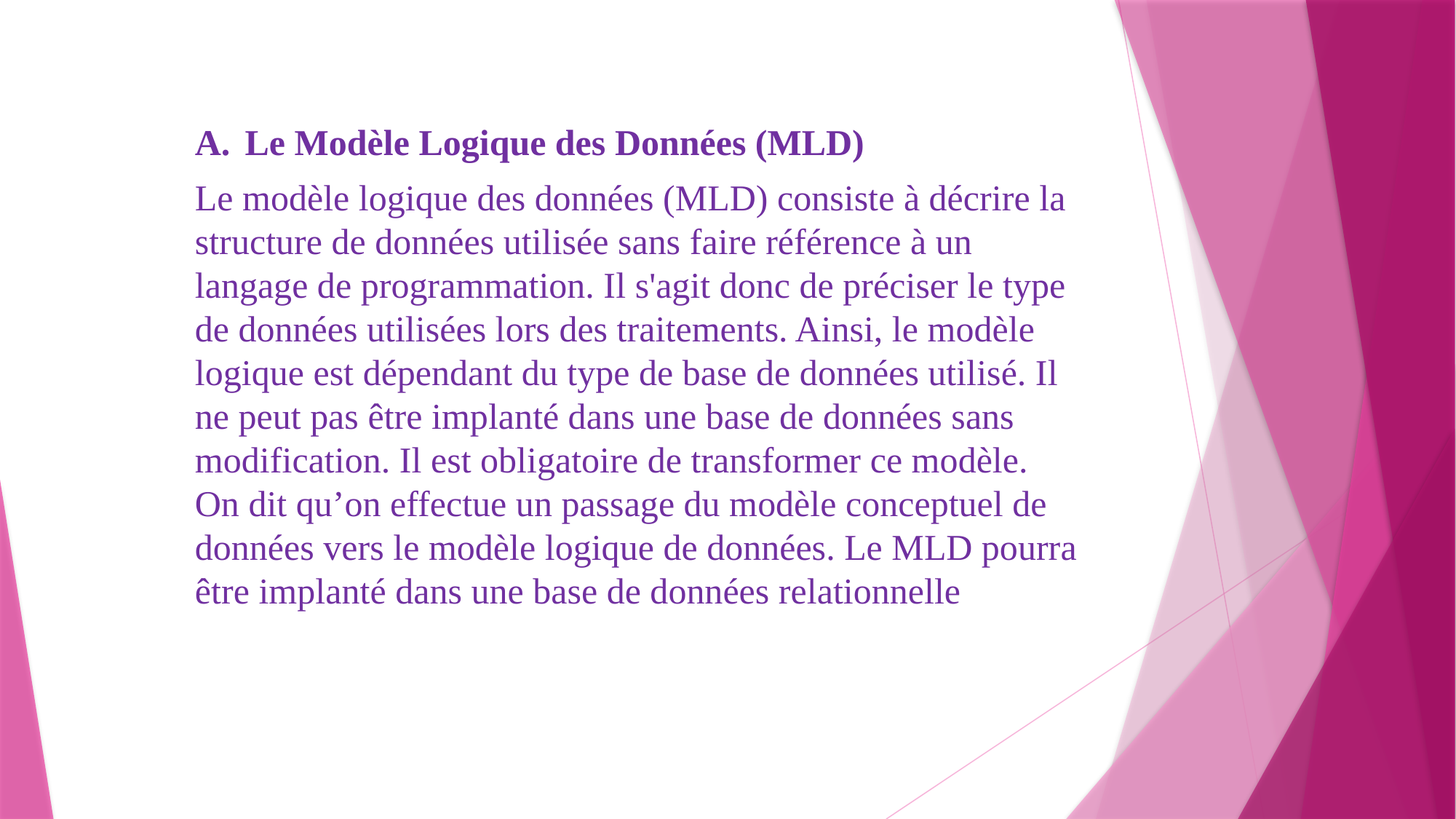

Le Modèle Logique des Données (MLD)
Le modèle logique des données (MLD) consiste à décrire la structure de données utilisée sans faire référence à un langage de programmation. Il s'agit donc de préciser le type de données utilisées lors des traitements. Ainsi, le modèle logique est dépendant du type de base de données utilisé. Il ne peut pas être implanté dans une base de données sans modification. Il est obligatoire de transformer ce modèle. On dit qu’on effectue un passage du modèle conceptuel de données vers le modèle logique de données. Le MLD pourra être implanté dans une base de données relationnelle